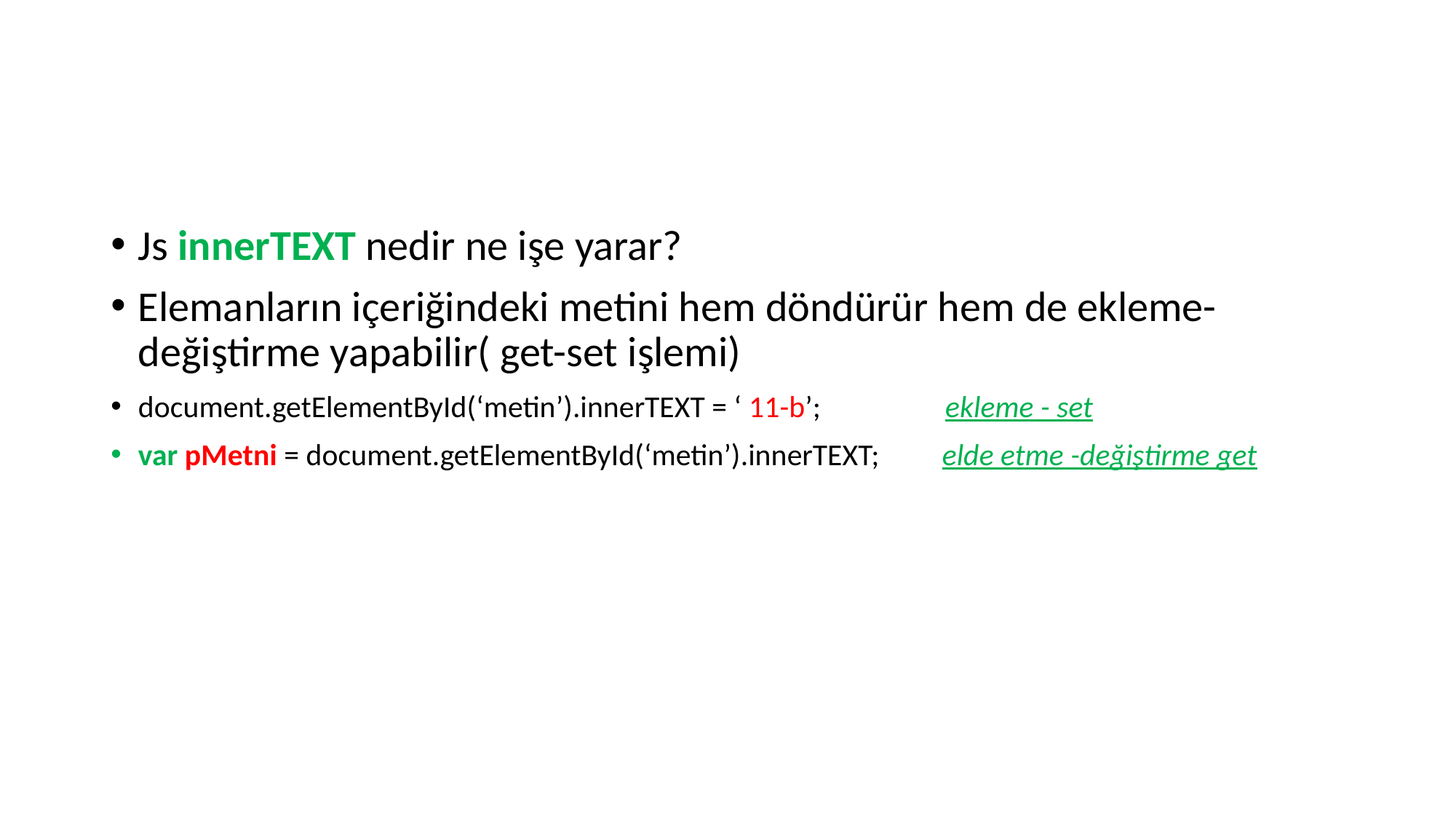

#
Js innerTEXT nedir ne işe yarar?
Elemanların içeriğindeki metini hem döndürür hem de ekleme- değiştirme yapabilir( get-set işlemi)
document.getElementById(‘metin’).innerTEXT = ‘ 11-b’;                  ekleme - set
var pMetni = document.getElementById(‘metin’).innerTEXT;         elde etme -değiştirme get